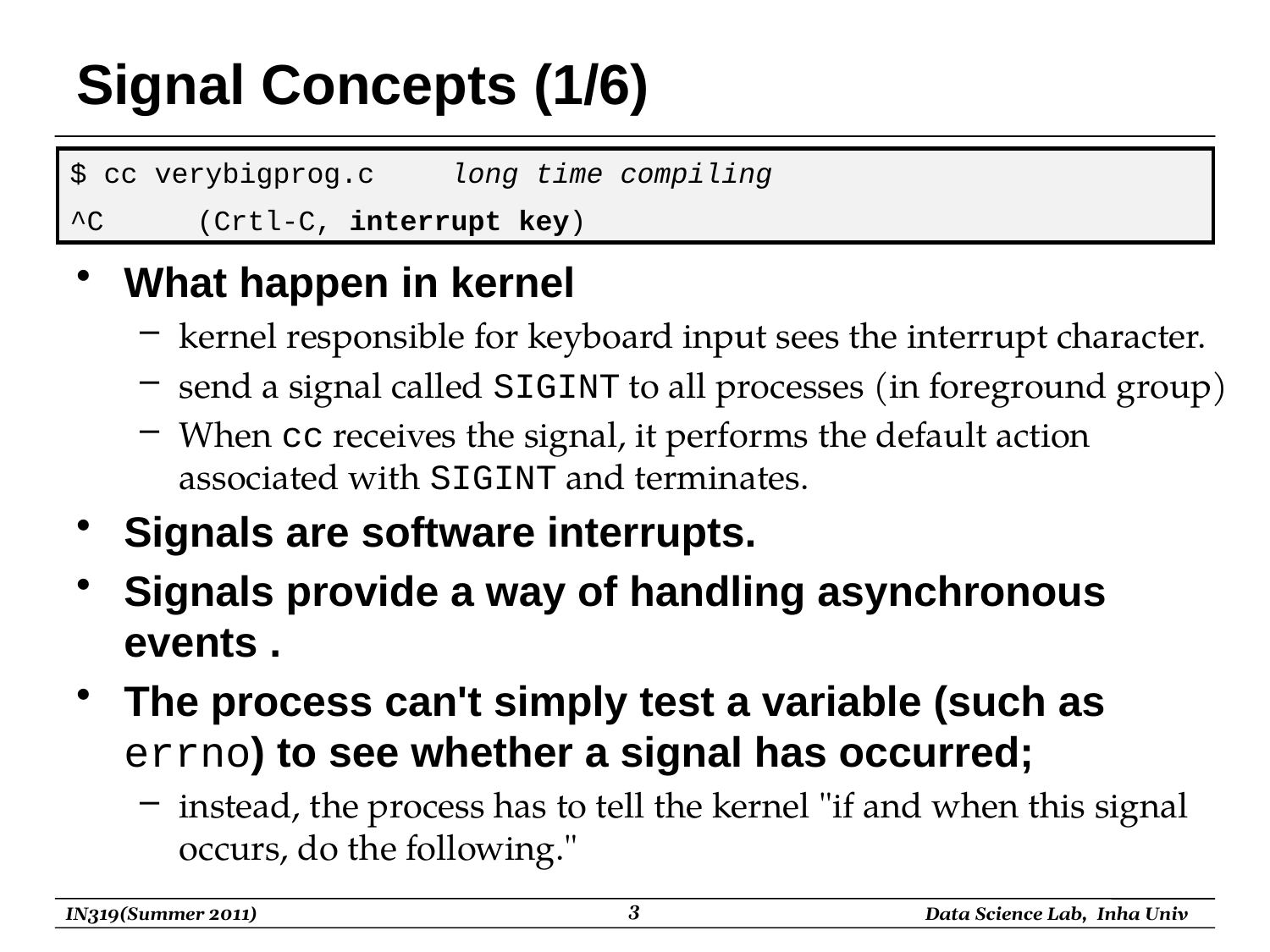

# Signal Concepts (1/6)

What happen in kernel
kernel responsible for keyboard input sees the interrupt character.
send a signal called SIGINT to all processes (in foreground group)
When cc receives the signal, it performs the default action associated with SIGINT and terminates.
Signals are software interrupts.
Signals provide a way of handling asynchronous events .
The process can't simply test a variable (such as errno) to see whether a signal has occurred;
instead, the process has to tell the kernel "if and when this signal occurs, do the following."
$ cc verybigprog.c	long time compiling
^C	(Crtl-C, interrupt key)
3